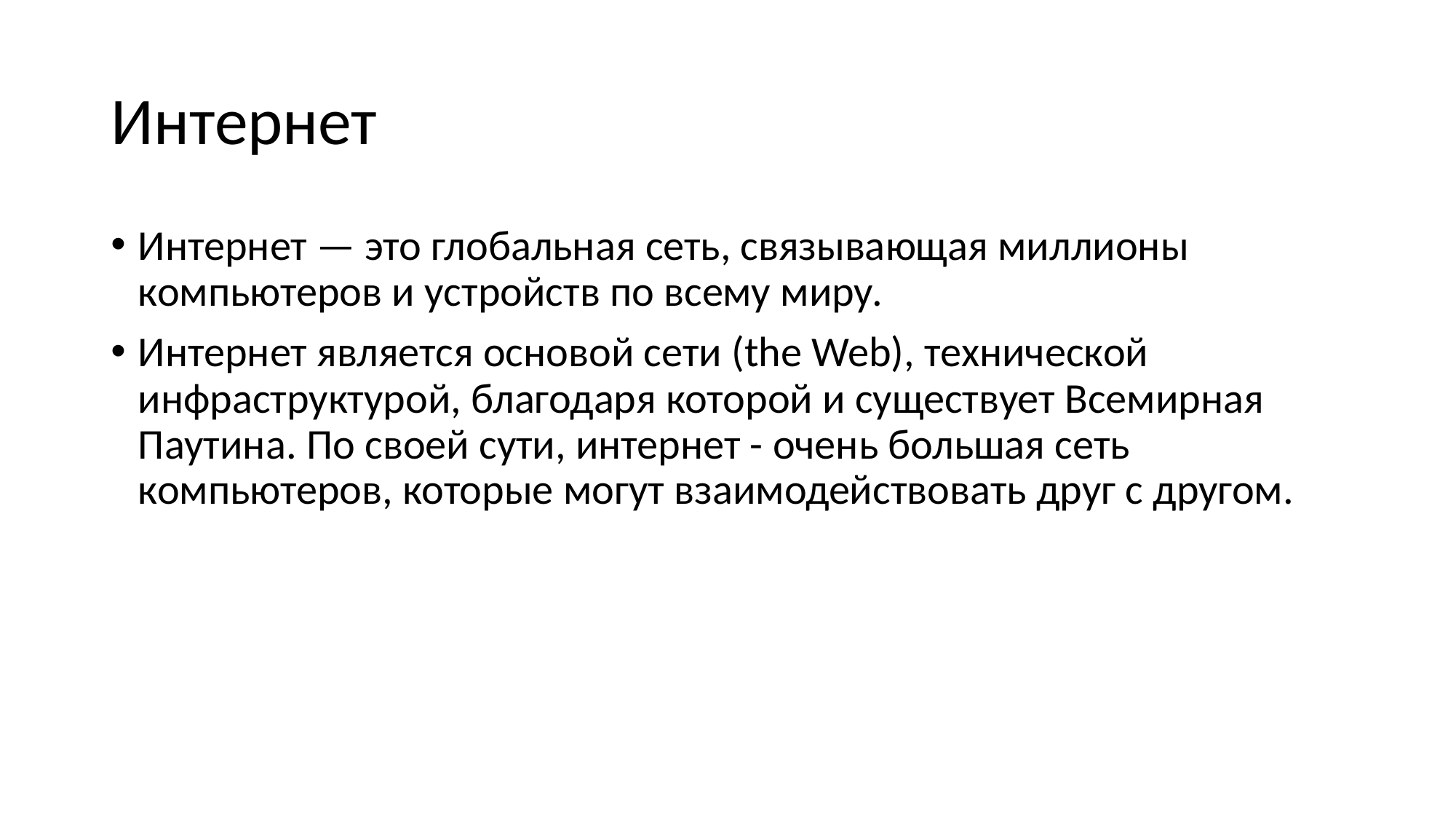

# Интернет
Интернет — это глобальная сеть, связывающая миллионы компьютеров и устройств по всему миру.
Интернет является основой сети (the Web), технической инфраструктурой, благодаря которой и существует Всемирная Паутина. По своей сути, интернет - очень большая сеть компьютеров, которые могут взаимодействовать друг с другом.